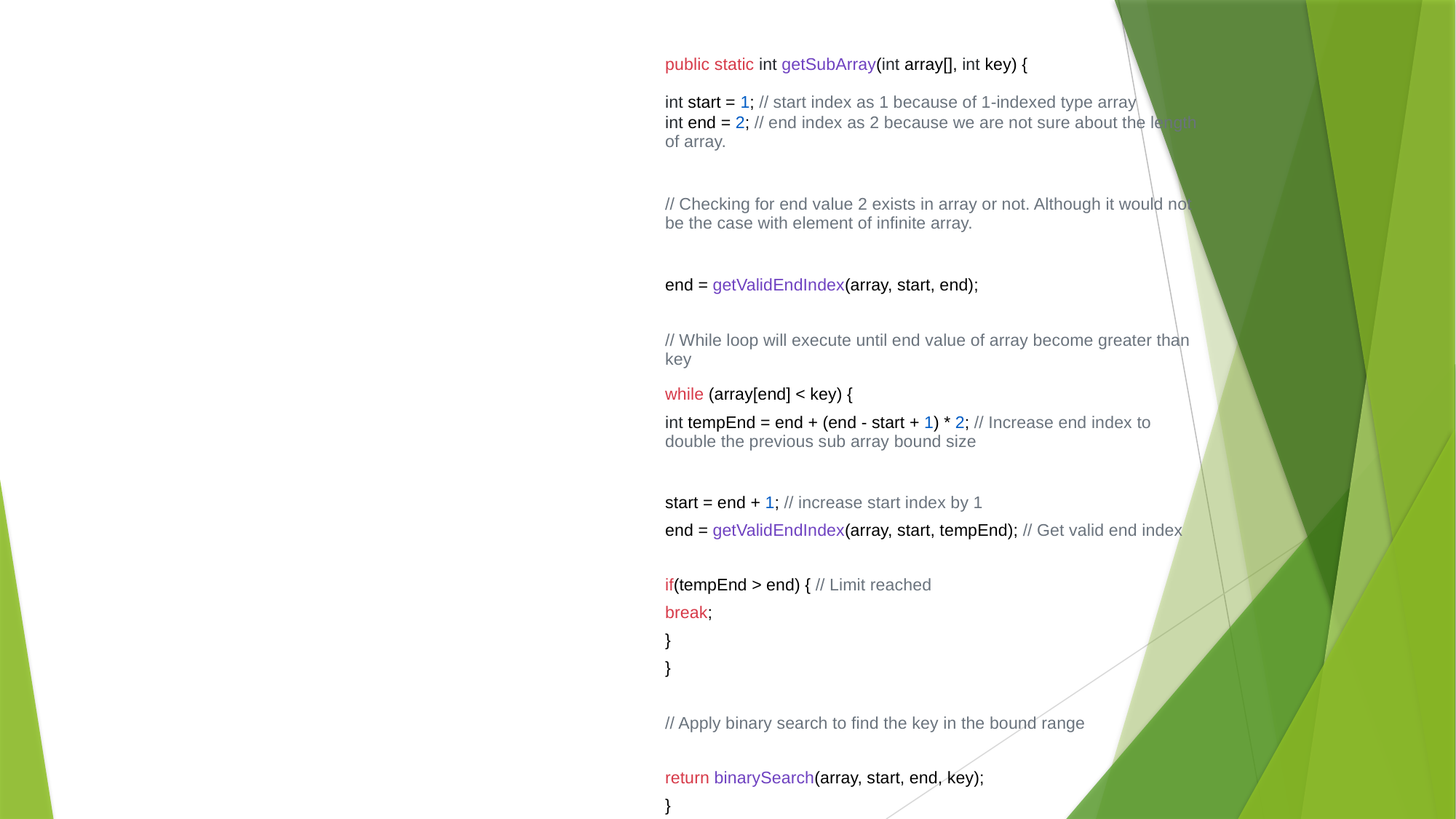

|  |  |
| --- | --- |
|  | public static int getSubArray(int array[], int key) { int start = 1; // start index as 1 because of 1-indexed type array |
|  | int end = 2; // end index as 2 because we are not sure about the length of array. |
|  |  |
|  | // Checking for end value 2 exists in array or not. Although it would not be the case with element of infinite array. |
|  | end = getValidEndIndex(array, start, end); |
|  |  |
|  | // While loop will execute until end value of array become greater than key |
|  | while (array[end] < key) { |
|  | int tempEnd = end + (end - start + 1) \* 2; // Increase end index to double the previous sub array bound size |
|  | start = end + 1; // increase start index by 1 |
|  | end = getValidEndIndex(array, start, tempEnd); // Get valid end index |
|  | if(tempEnd > end) { // Limit reached |
|  | break; |
|  | } |
|  | } |
|  |  |
|  | // Apply binary search to find the key in the bound range |
|  | return binarySearch(array, start, end, key); |
|  | } |